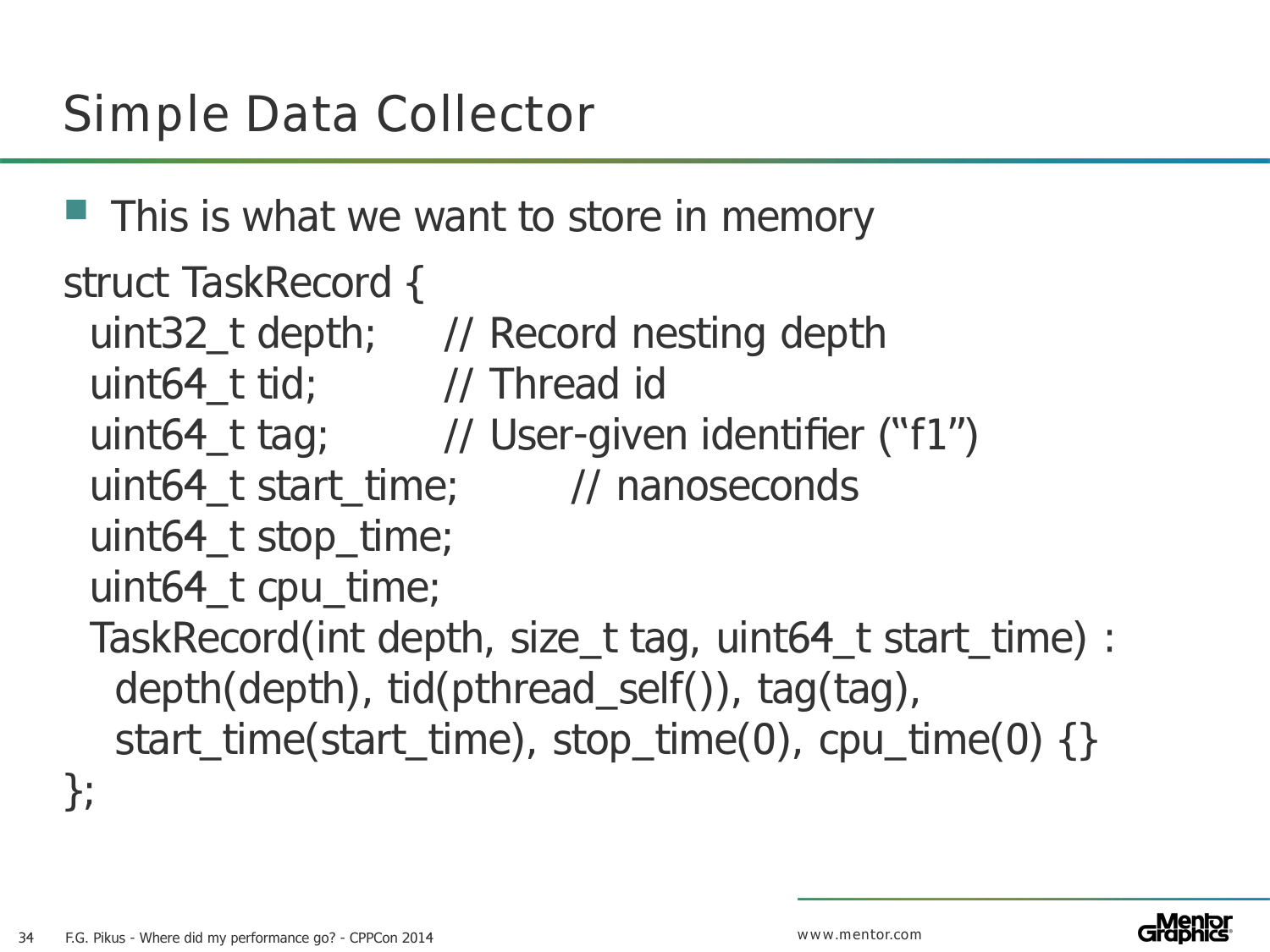

# Simple Data Collector
This is what we want to store in memory
struct TaskRecord {
  uint32_t depth;	// Record nesting depth
  uint64_t tid;	// Thread id
  uint64_t tag;	// User-given identifier (“f1”)
  uint64_t start_time;	// nanoseconds
  uint64_t stop_time;
  uint64_t cpu_time;
  TaskRecord(int depth, size_t tag, uint64_t start_time) :
    depth(depth), tid(pthread_self()), tag(tag),
    start_time(start_time), stop_time(0), cpu_time(0) {}
};
F.G. Pikus - Where did my performance go? - CPPCon 2014
34